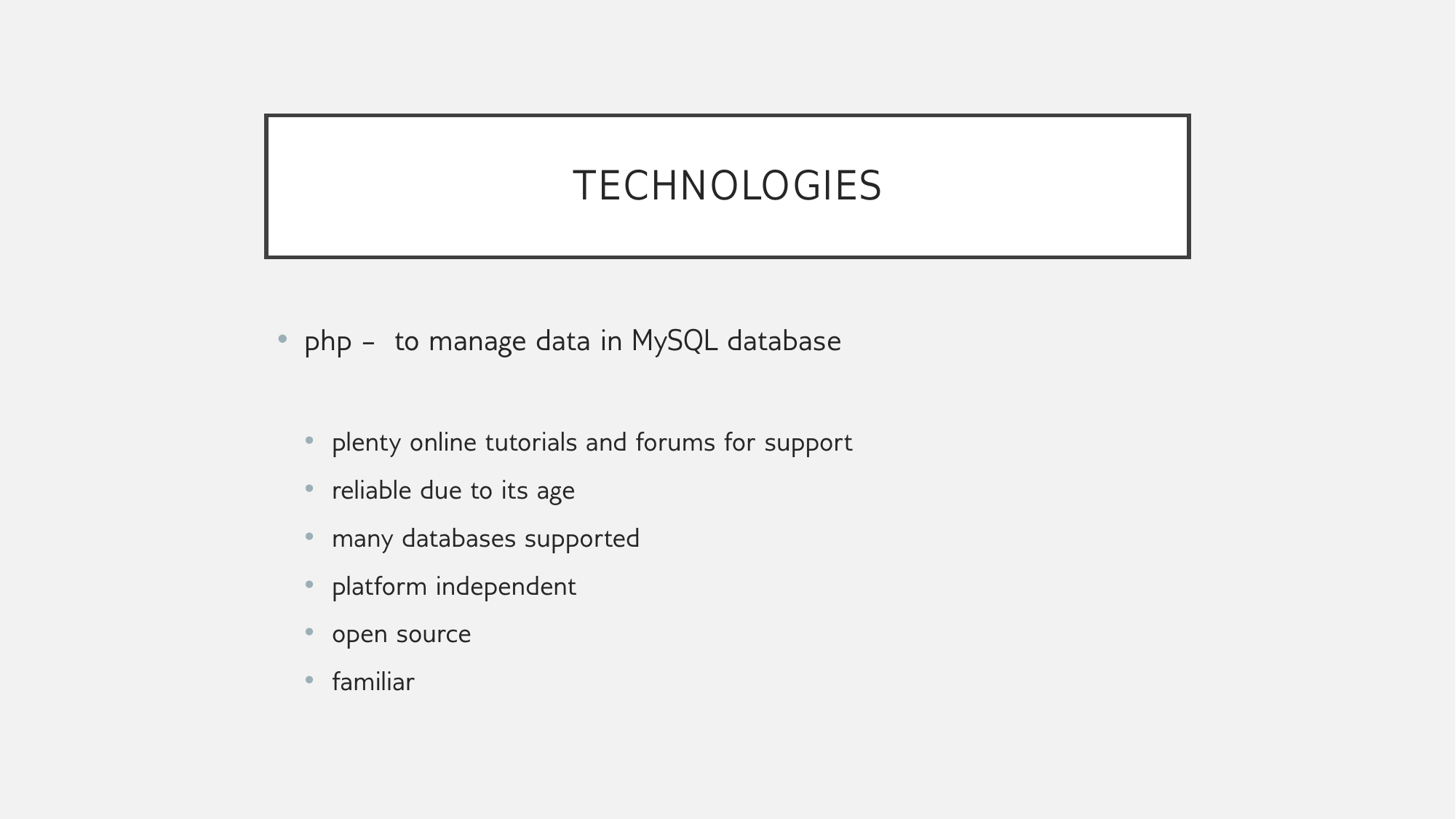

# Technologies
php –  to manage data in MySQL database

plenty online tutorials and forums for support
reliable due to its age
many databases supported
platform independent
open source
familiar